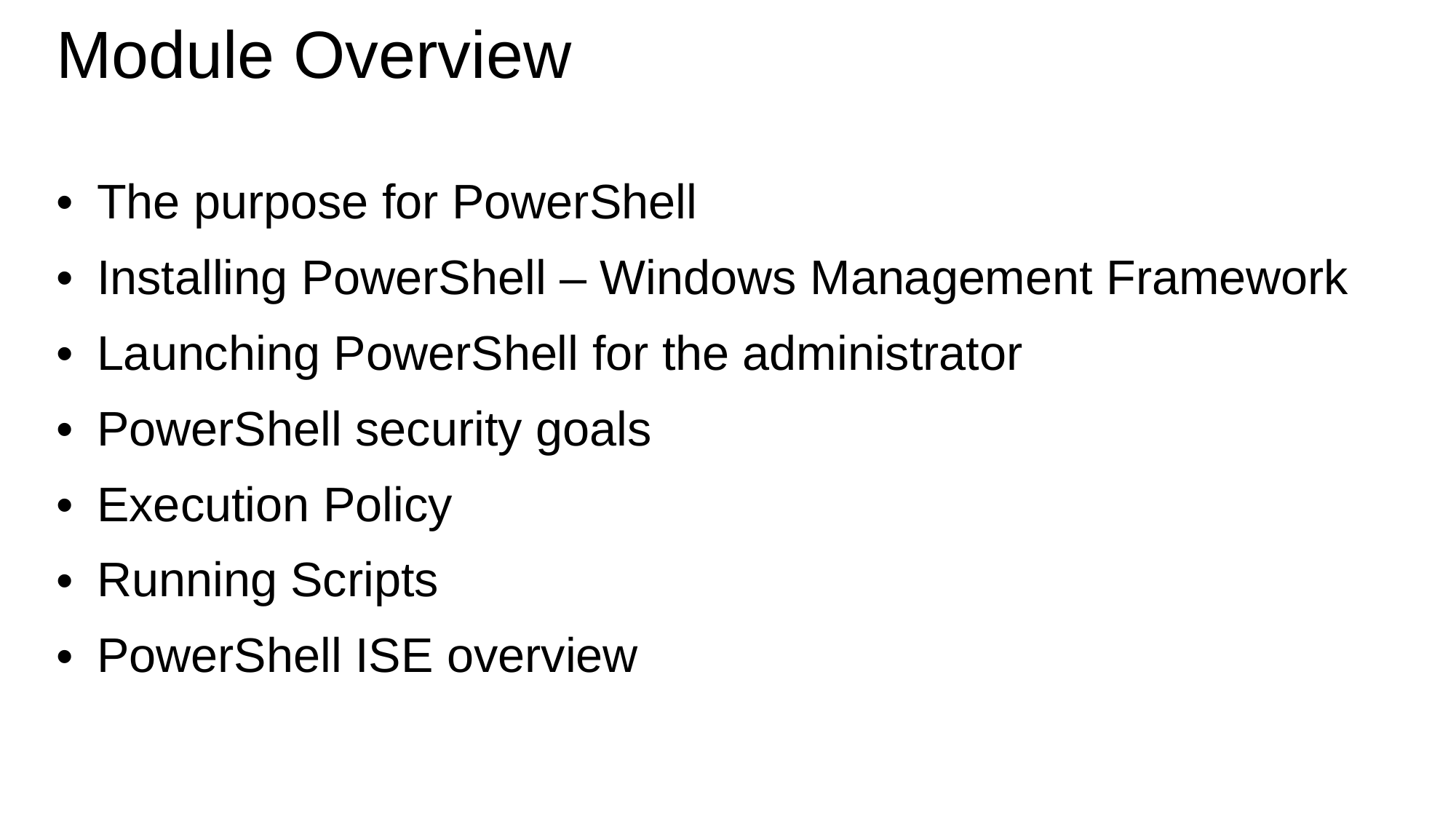

# Module Overview
The purpose for PowerShell
Installing PowerShell – Windows Management Framework
Launching PowerShell for the administrator
PowerShell security goals
Execution Policy
Running Scripts
PowerShell ISE overview